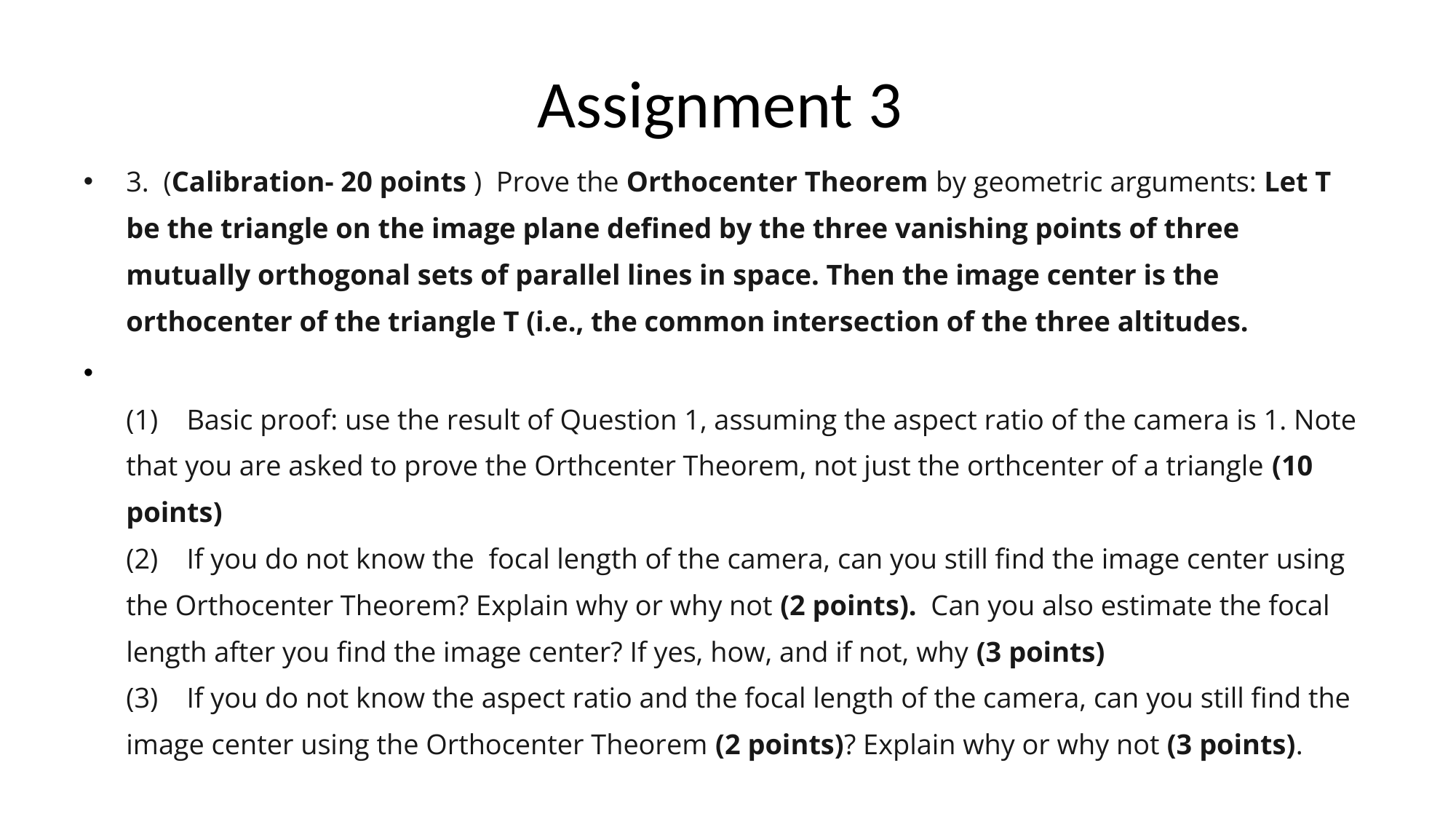

# Assignment 3
3.  (Calibration- 20 points )  Prove the Orthocenter Theorem by geometric arguments: Let T be the triangle on the image plane defined by the three vanishing points of three mutually orthogonal sets of parallel lines in space. Then the image center is the orthocenter of the triangle T (i.e., the common intersection of the three altitudes.
(1)    Basic proof: use the result of Question 1, assuming the aspect ratio of the camera is 1. Note that you are asked to prove the Orthcenter Theorem, not just the orthcenter of a triangle (10 points)
(2)    If you do not know the  focal length of the camera, can you still find the image center using the Orthocenter Theorem? Explain why or why not (2 points).  Can you also estimate the focal length after you find the image center? If yes, how, and if not, why (3 points)
(3)    If you do not know the aspect ratio and the focal length of the camera, can you still find the image center using the Orthocenter Theorem (2 points)? Explain why or why not (3 points).